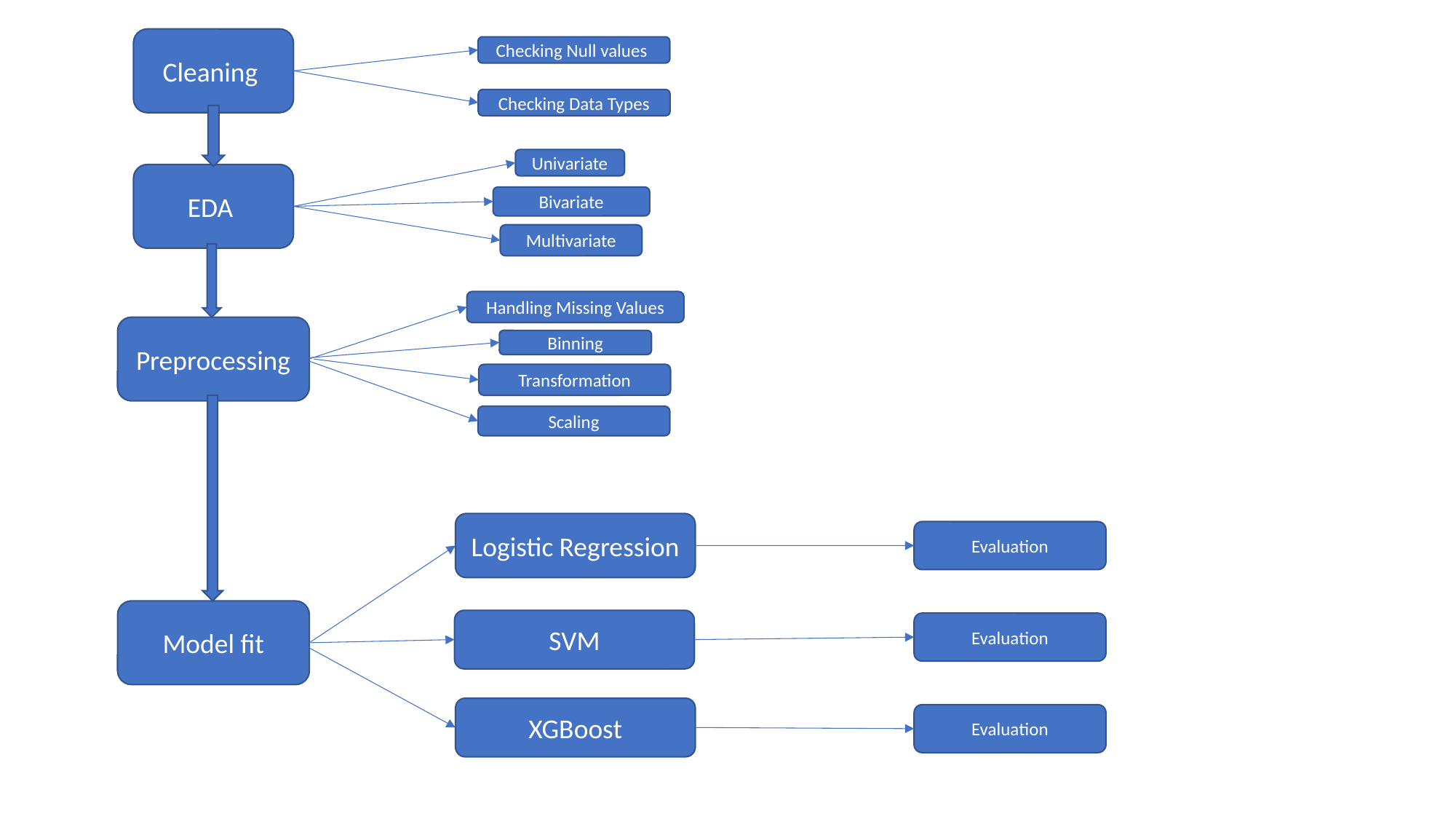

Cleaning
Checking Null values
Checking Data Types

Univariate
EDA
Bivariate
Multivariate

Handling Missing Values
Preprocessing
Binning
Transformation

Scaling
Logistic Regression
Evaluation
Model fit
SVM
Evaluation
XGBoost
Evaluation